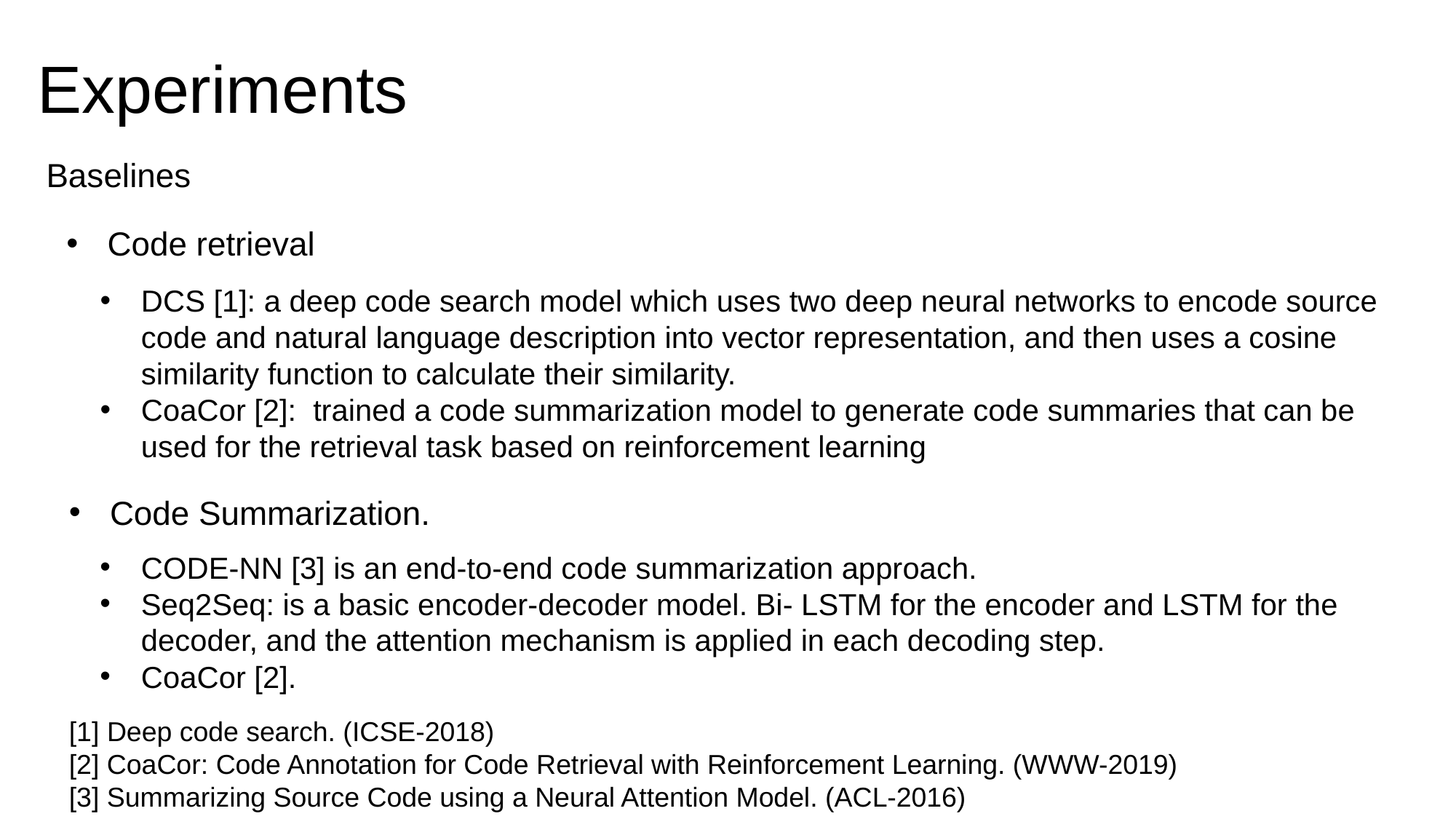

# Experiments
Baselines
Code retrieval
DCS [1]: a deep code search model which uses two deep neural networks to encode source code and natural language description into vector representation, and then uses a cosine similarity function to calculate their similarity.
CoaCor [2]:  trained a code summarization model to generate code summaries that can be used for the retrieval task based on reinforcement learning
Code Summarization.
CODE-NN [3] is an end-to-end code summarization approach.
Seq2Seq: is a basic encoder-decoder model. Bi- LSTM for the encoder and LSTM for the decoder, and the attention mechanism is applied in each decoding step.
CoaCor [2].
[1] Deep code search. (ICSE-2018)
[2] CoaCor: Code Annotation for Code Retrieval with Reinforcement Learning. (WWW-2019)
[3] Summarizing Source Code using a Neural Attention Model. (ACL-2016)